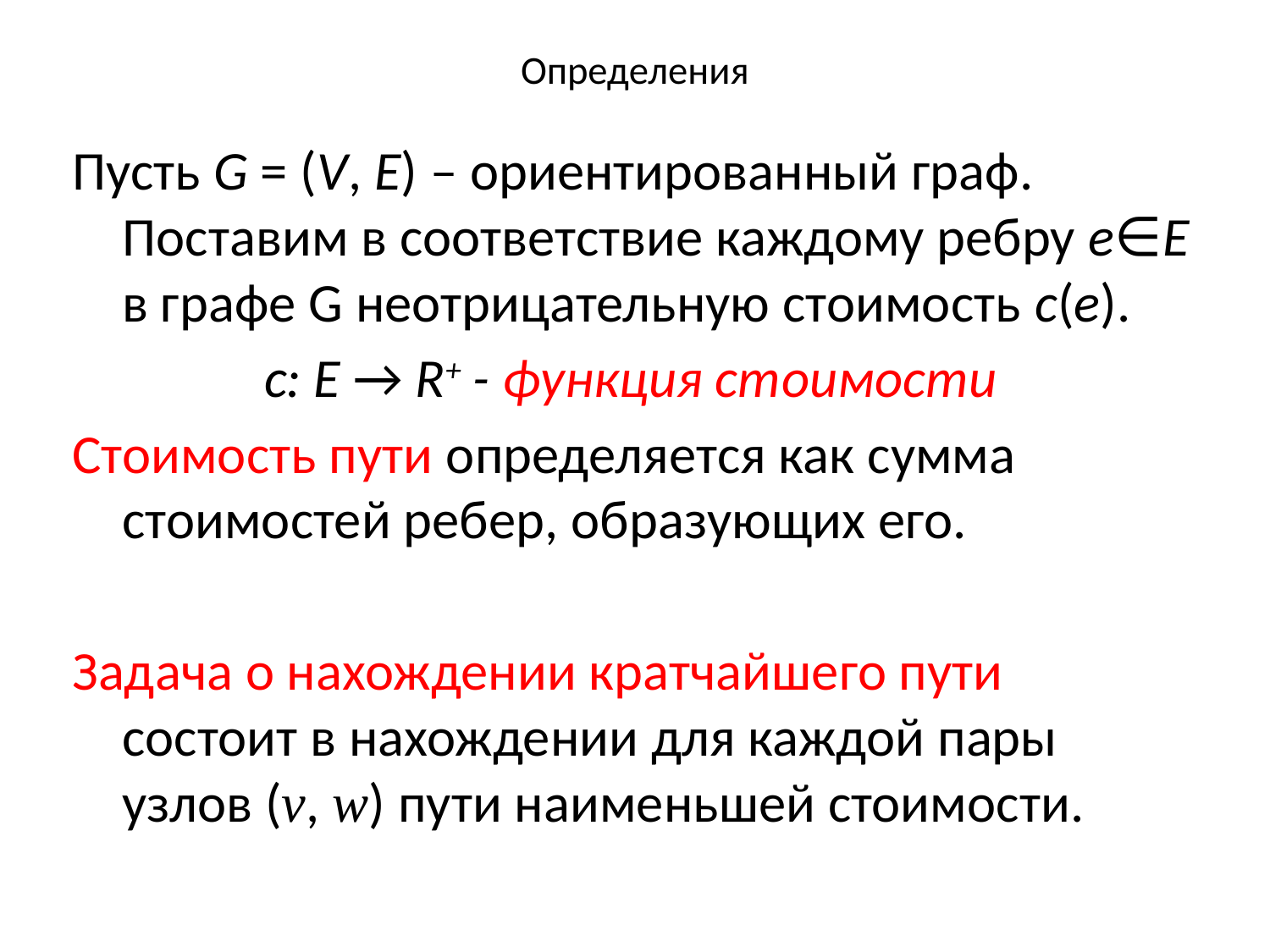

# Определения
Пусть G = (V, E) – ориентированный граф. Поставим в соответствие каждому ребру e∈E в графе G неотрицательную стоимость c(e).
c: E → R+ - функция стоимости
Стоимость пути определяется как сумма стоимостей ребер, образующих его.

Задача о нахождении кратчайшего пути состоит в нахождении для каждой пары узлов (v, w) пути наименьшей стоимости.